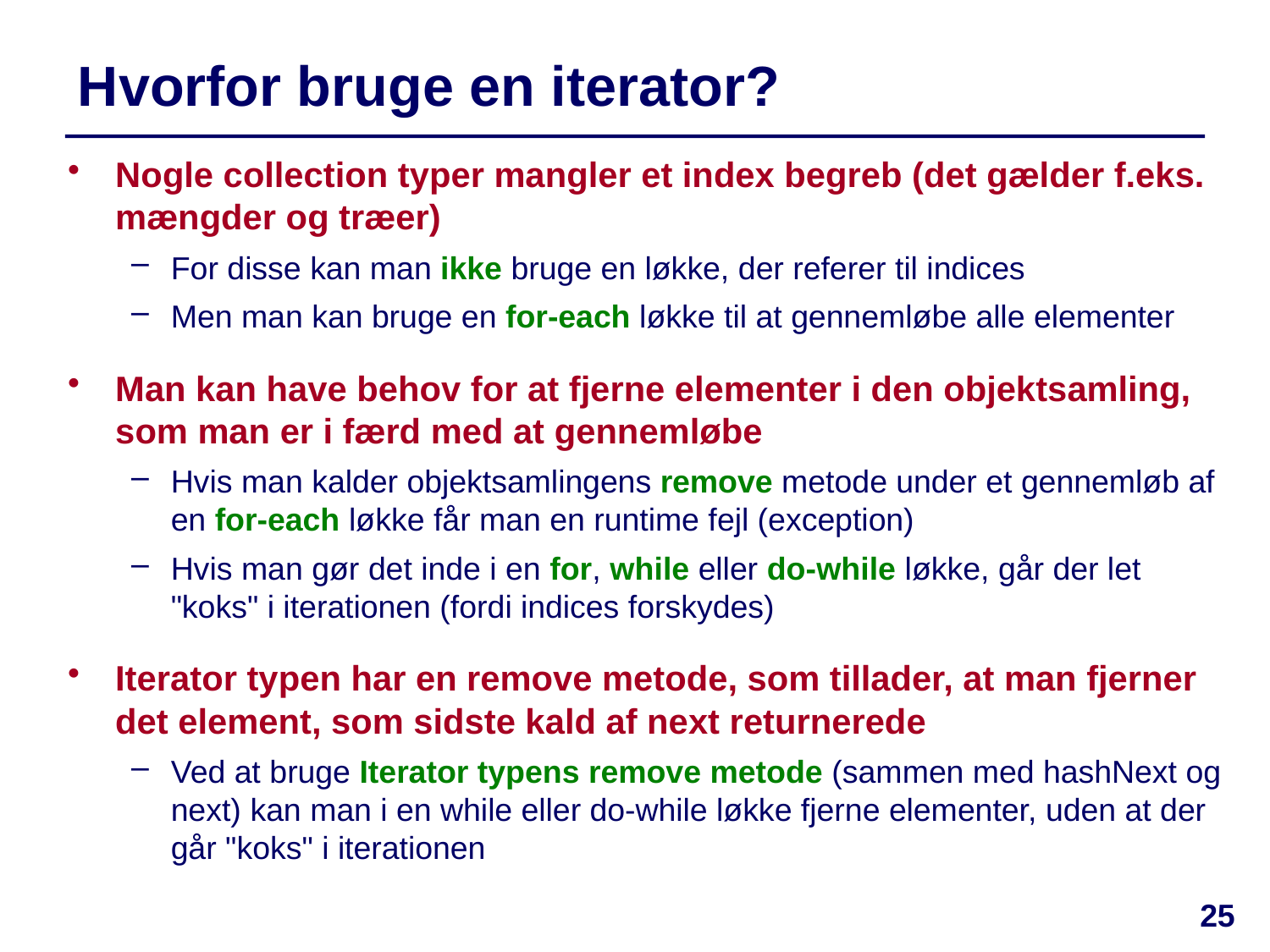

# Hvorfor bruge en iterator?
Nogle collection typer mangler et index begreb (det gælder f.eks. mængder og træer)
For disse kan man ikke bruge en løkke, der referer til indices
Men man kan bruge en for-each løkke til at gennemløbe alle elementer
Man kan have behov for at fjerne elementer i den objektsamling, som man er i færd med at gennemløbe
Hvis man kalder objektsamlingens remove metode under et gennemløb af en for-each løkke får man en runtime fejl (exception)
Hvis man gør det inde i en for, while eller do-while løkke, går der let "koks" i iterationen (fordi indices forskydes)
Iterator typen har en remove metode, som tillader, at man fjerner det element, som sidste kald af next returnerede
Ved at bruge Iterator typens remove metode (sammen med hashNext og next) kan man i en while eller do-while løkke fjerne elementer, uden at der går "koks" i iterationen

25